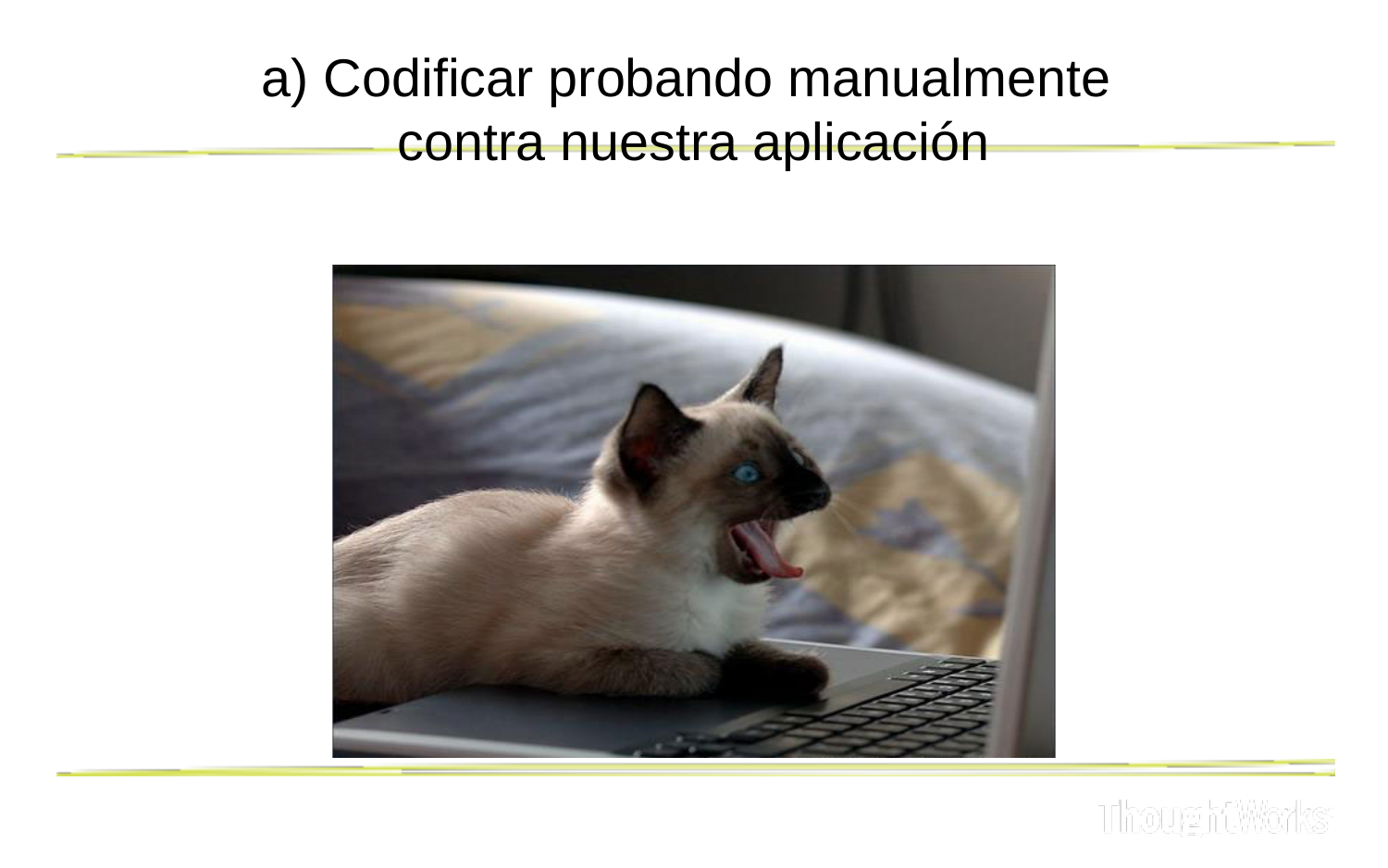

# a) Codificar probando manualmente contra nuestra aplicación